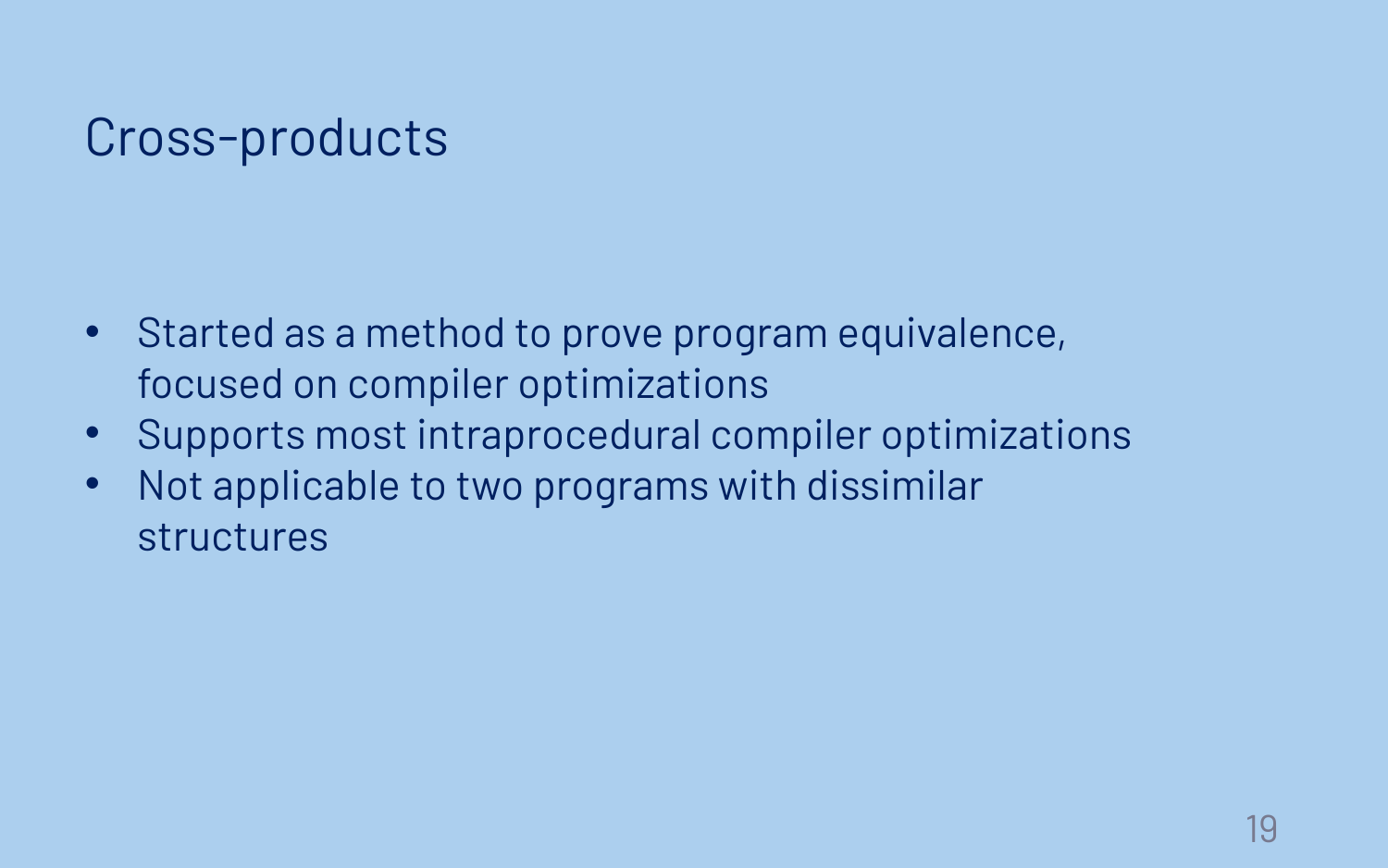

Cross-products
Started as a method to prove program equivalence, focused on compiler optimizations
Supports most intraprocedural compiler optimizations
Not applicable to two programs with dissimilar structures
19